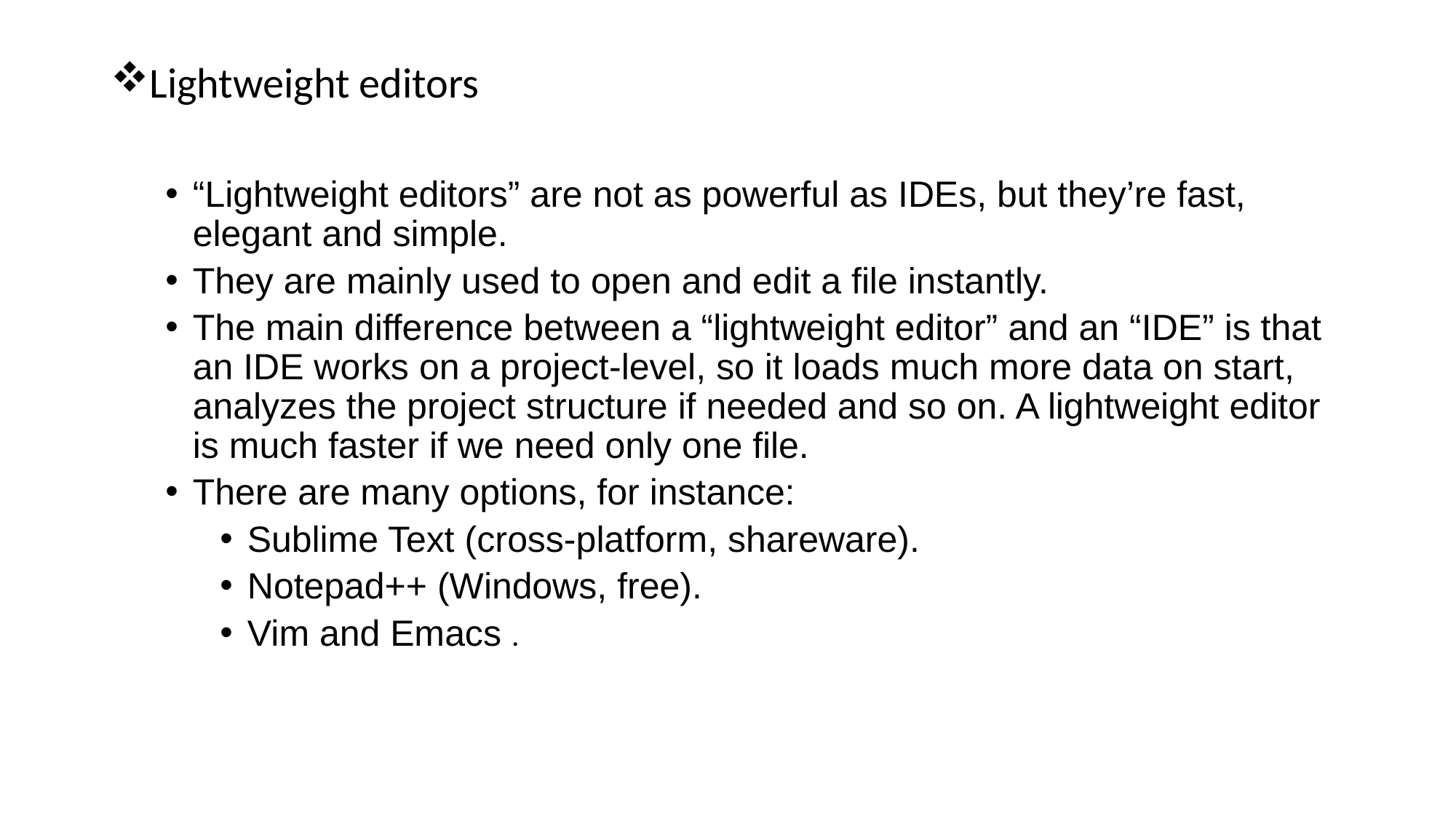

Lightweight editors

“Lightweight editors” are not as powerful as IDEs, but they’re fast, elegant and simple.
They are mainly used to open and edit a file instantly.
The main difference between a “lightweight editor” and an “IDE” is that an IDE works on a project-level, so it loads much more data on start, analyzes the project structure if needed and so on. A lightweight editor is much faster if we need only one file.
There are many options, for instance:
Sublime Text (cross-platform, shareware).
Notepad++ (Windows, free).
Vim and Emacs .